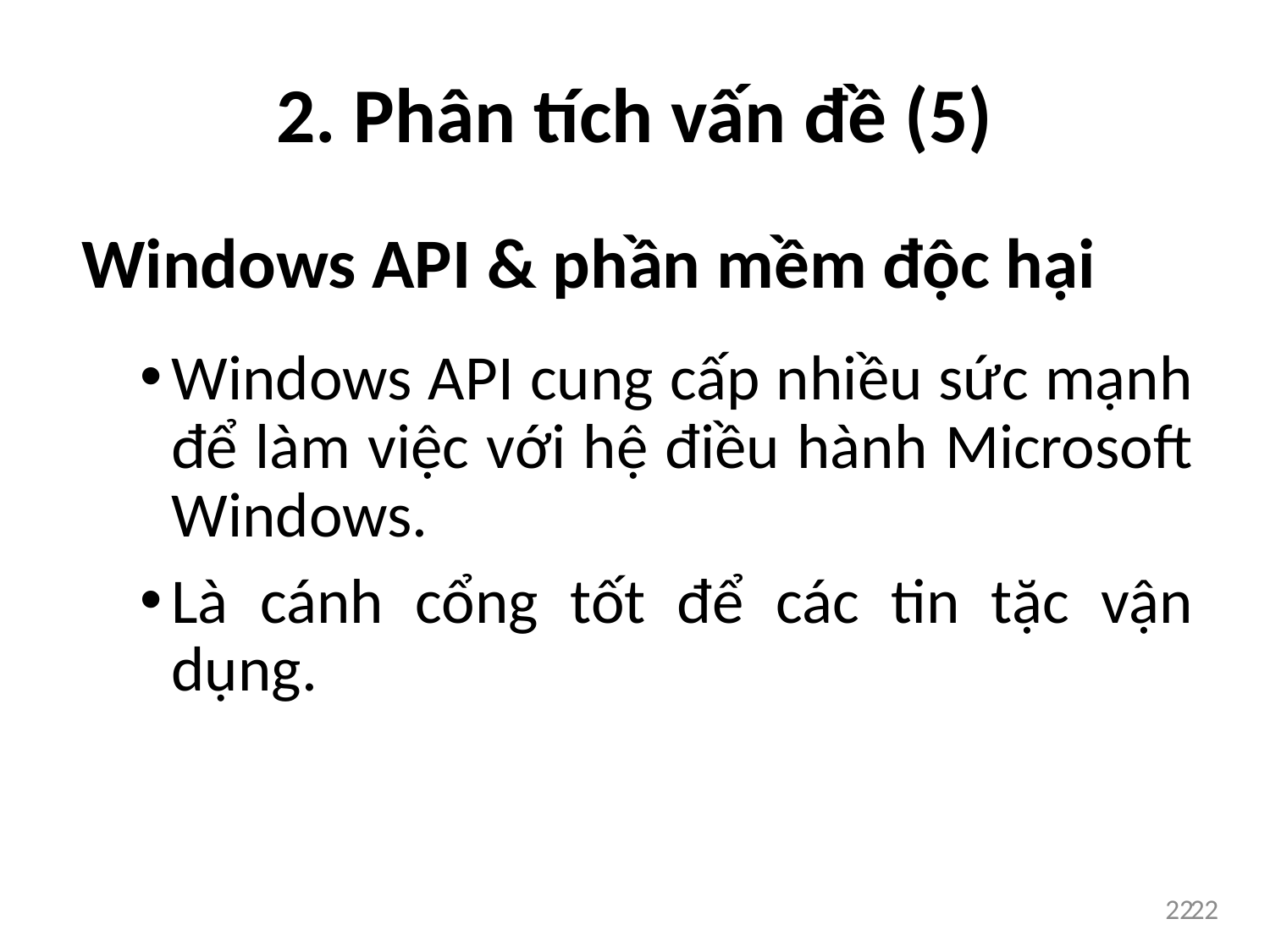

# 2. Phân tích vấn đề (5)
Windows API & phần mềm độc hại
Windows API cung cấp nhiều sức mạnh để làm việc với hệ điều hành Microsoft Windows.
Là cánh cổng tốt để các tin tặc vận dụng.
22
22